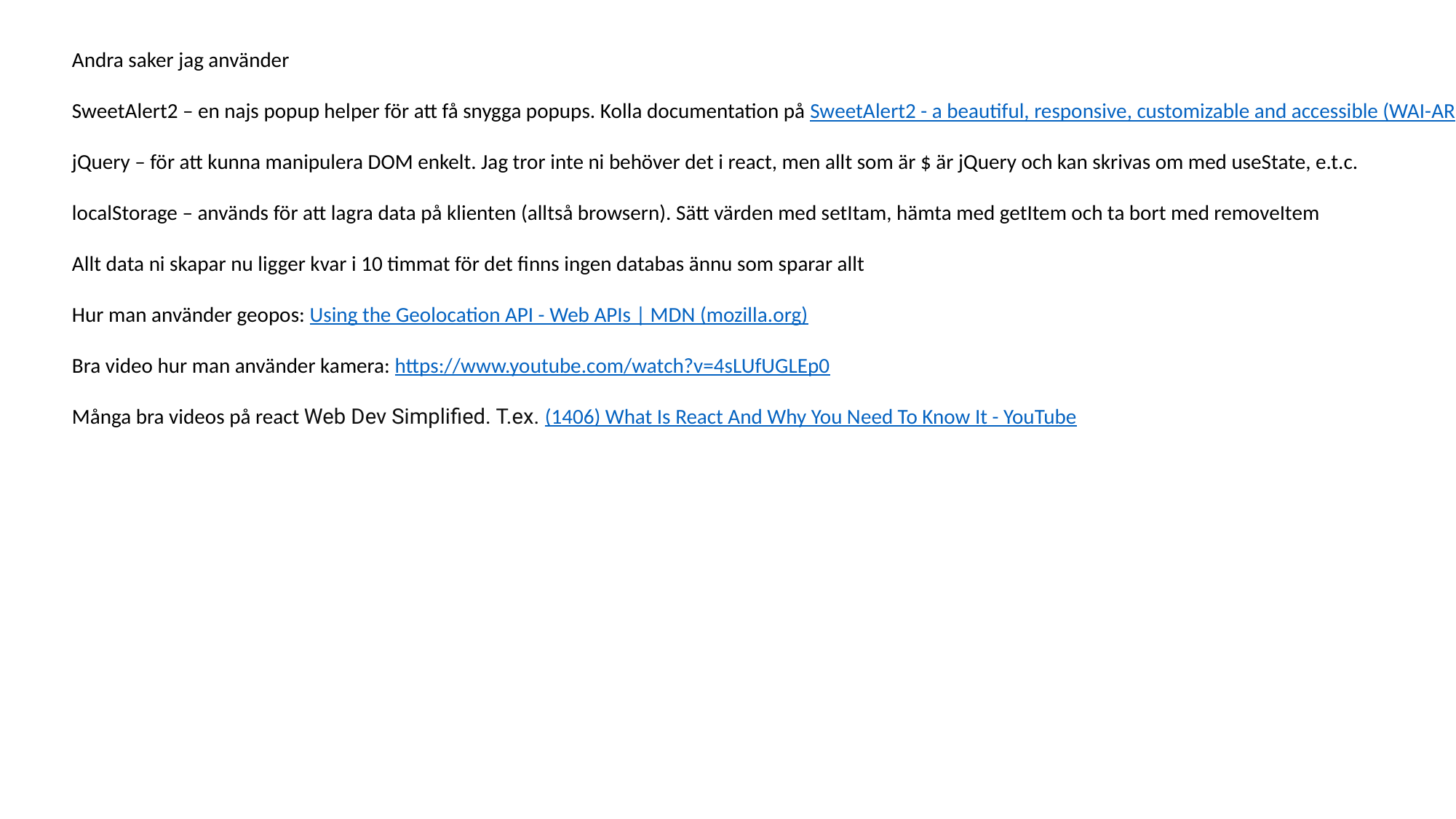

Andra saker jag använder

SweetAlert2 – en najs popup helper för att få snygga popups. Kolla documentation på SweetAlert2 - a beautiful, responsive, customizable and accessible (WAI-ARIA) replacement for JavaScript's popup boxes

jQuery – för att kunna manipulera DOM enkelt. Jag tror inte ni behöver det i react, men allt som är $ är jQuery och kan skrivas om med useState, e.t.c.

localStorage – används för att lagra data på klienten (alltså browsern). Sätt värden med setItam, hämta med getItem och ta bort med removeItem

Allt data ni skapar nu ligger kvar i 10 timmat för det finns ingen databas ännu som sparar allt

Hur man använder geopos: Using the Geolocation API - Web APIs | MDN (mozilla.org)

Bra video hur man använder kamera: https://www.youtube.com/watch?v=4sLUfUGLEp0

Många bra videos på react Web Dev Simplified. T.ex. (1406) What Is React And Why You Need To Know It - YouTube